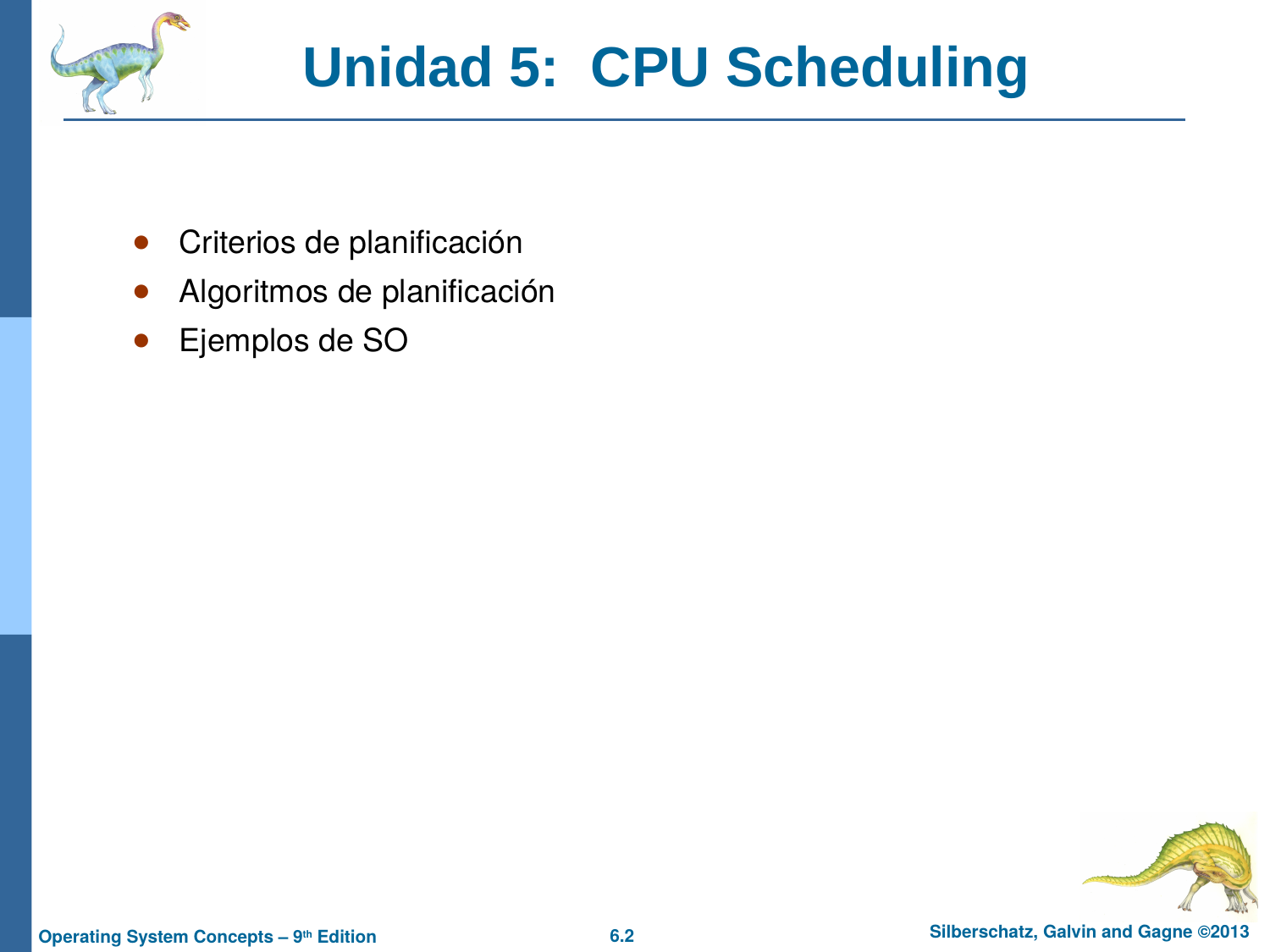

# Unidad 5:  CPU Scheduling

Criterios de planificación
Algoritmos de planificación
Ejemplos de SO